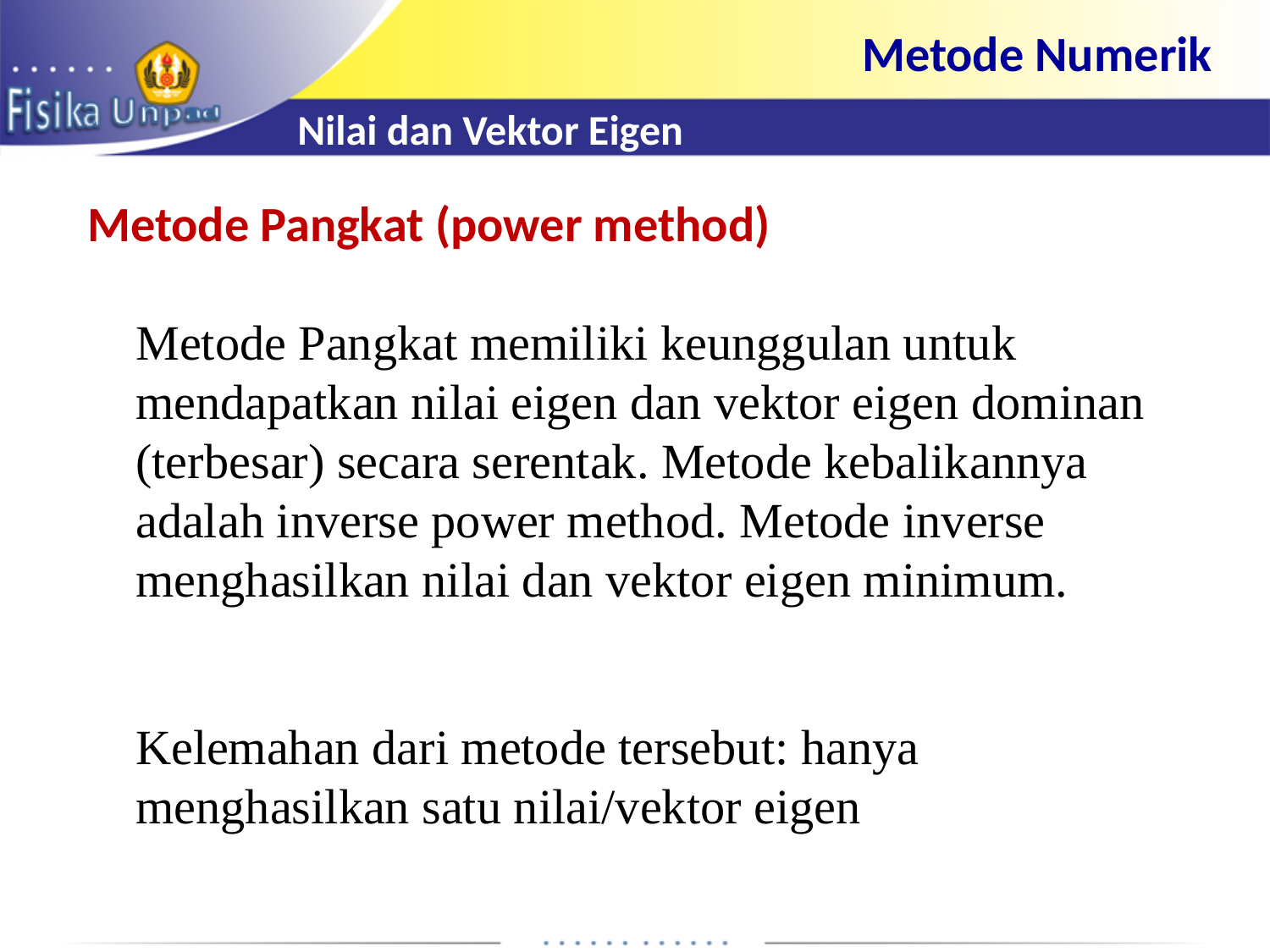

Metode Numerik
Nilai dan Vektor Eigen
Metode Pangkat (power method)
Metode Pangkat memiliki keunggulan untuk mendapatkan nilai eigen dan vektor eigen dominan (terbesar) secara serentak. Metode kebalikannya adalah inverse power method. Metode inverse menghasilkan nilai dan vektor eigen minimum.

Kelemahan dari metode tersebut: hanya menghasilkan satu nilai/vektor eigen